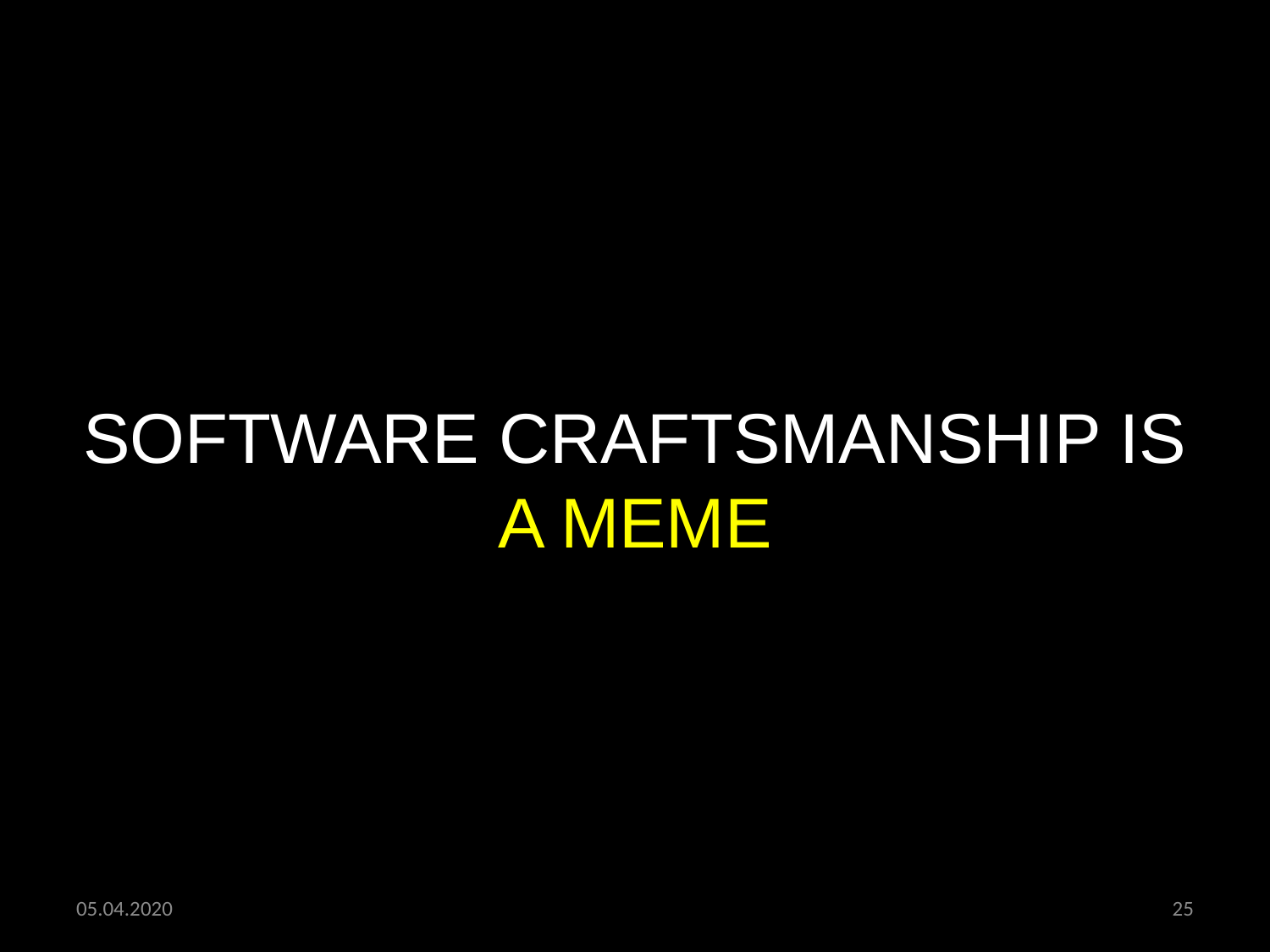

SOFTWARE CRAFTSMANSHIP IS
A MEME
05.04.2020
25